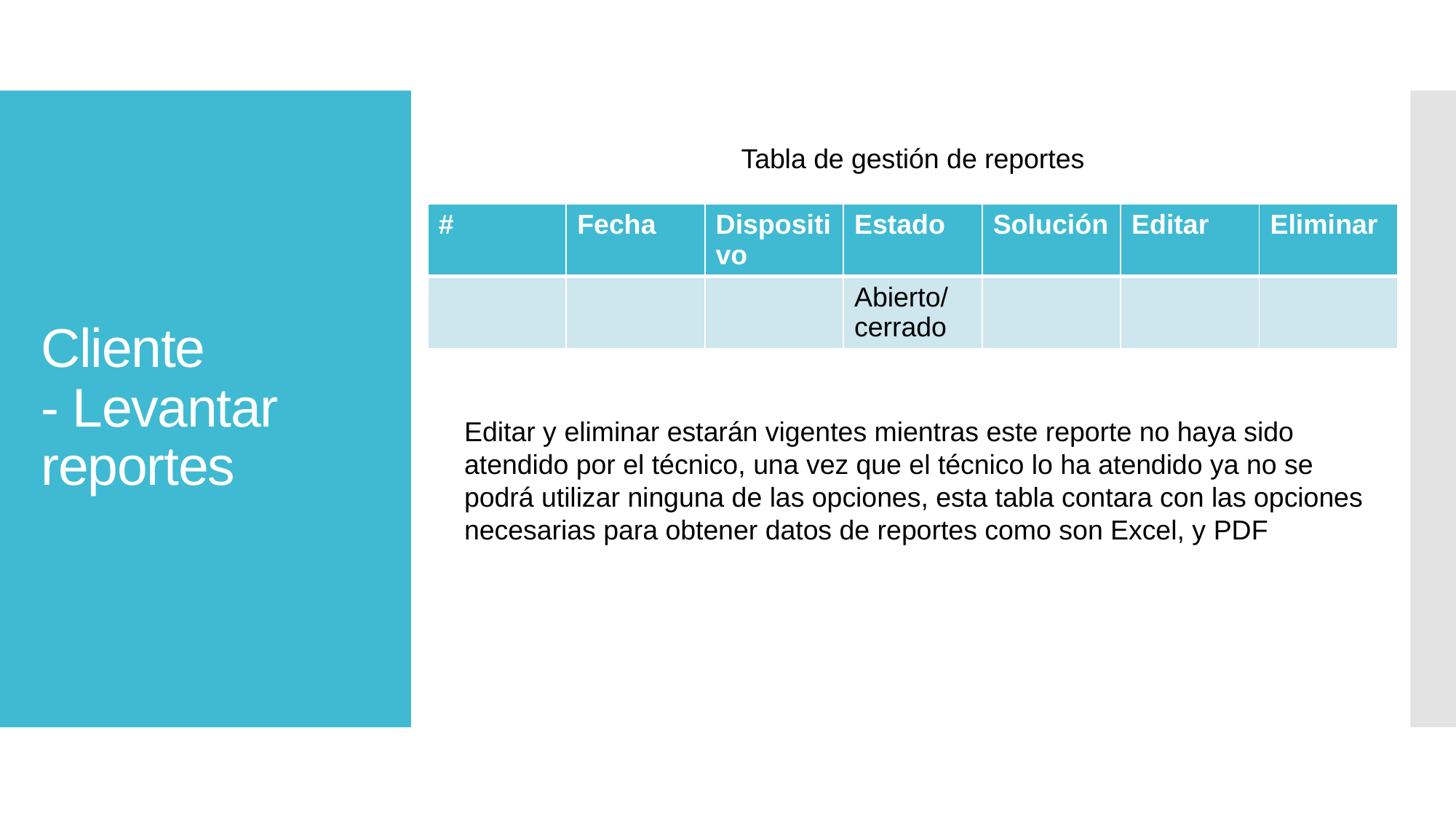

# Cliente - Levantar reportes
Tabla de gestión de reportes
| # | Fecha | Dispositivo | Estado | Solución | Editar | Eliminar |
| --- | --- | --- | --- | --- | --- | --- |
|  |  |  | Abierto/cerrado |  |  |  |
Editar y eliminar estarán vigentes mientras este reporte no haya sido atendido por el técnico, una vez que el técnico lo ha atendido ya no se podrá utilizar ninguna de las opciones, esta tabla contara con las opciones necesarias para obtener datos de reportes como son Excel, y PDF